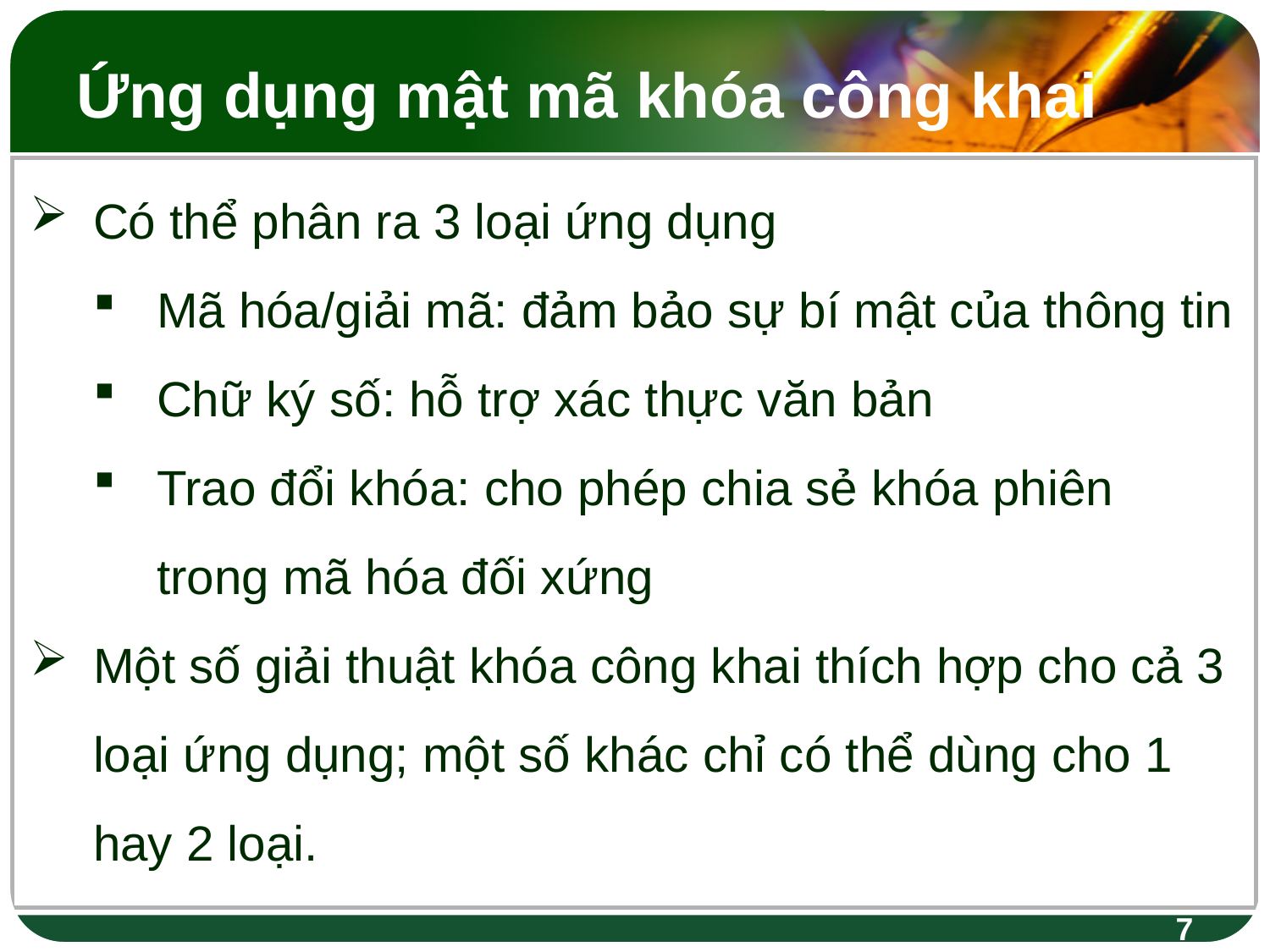

Ứng dụng mật mã khóa công khai
Có thể phân ra 3 loại ứng dụng
Mã hóa/giải mã: đảm bảo sự bí mật của thông tin
Chữ ký số: hỗ trợ xác thực văn bản
Trao đổi khóa: cho phép chia sẻ khóa phiên trong mã hóa đối xứng
Một số giải thuật khóa công khai thích hợp cho cả 3 loại ứng dụng; một số khác chỉ có thể dùng cho 1 hay 2 loại.